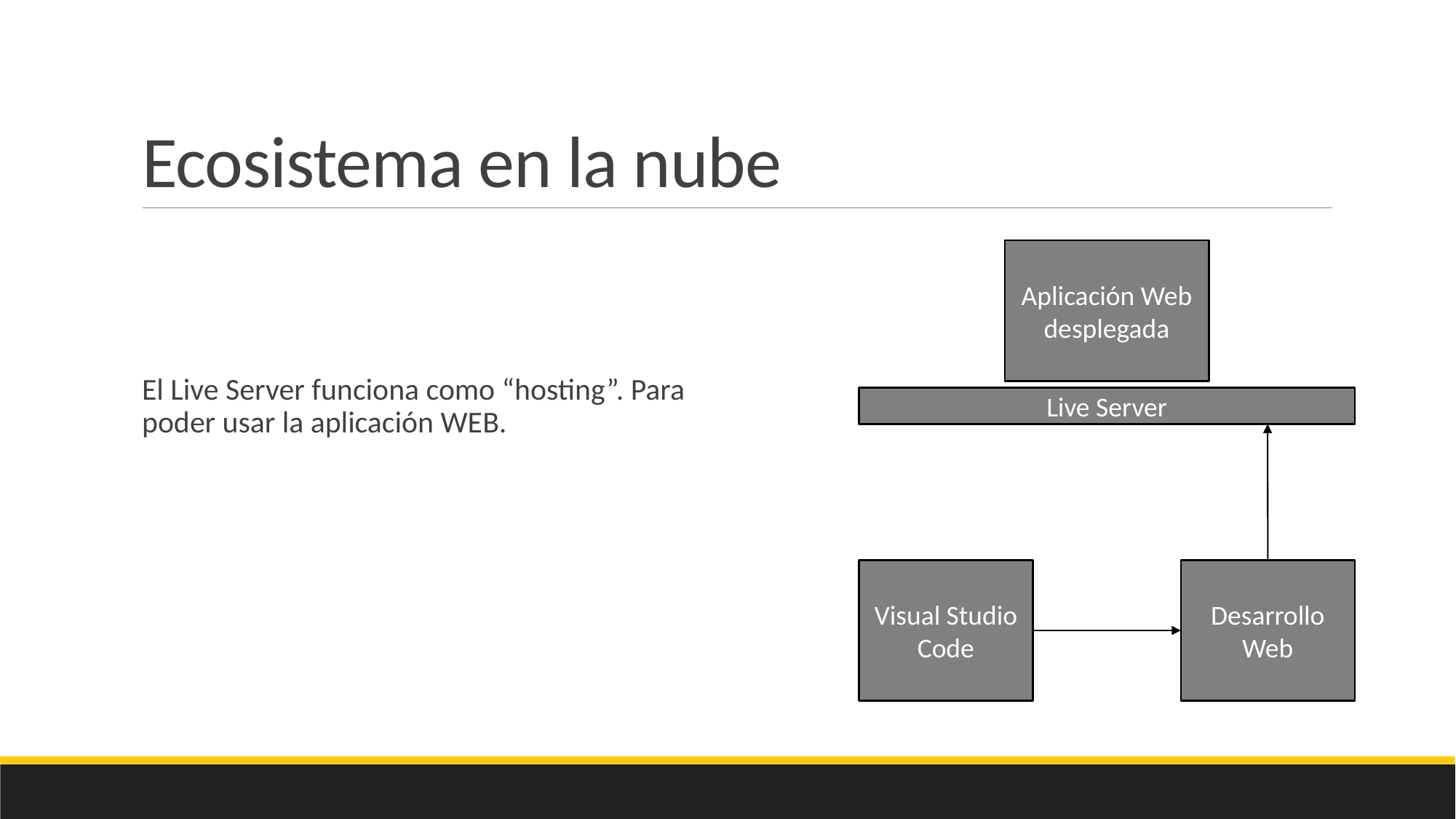

# Ecosistema en la nube
El Live Server funciona como “hosting”. Para poder usar la aplicación WEB.

Aplicación Web desplegada
Live Server
Visual Studio Code
Desarrollo Web